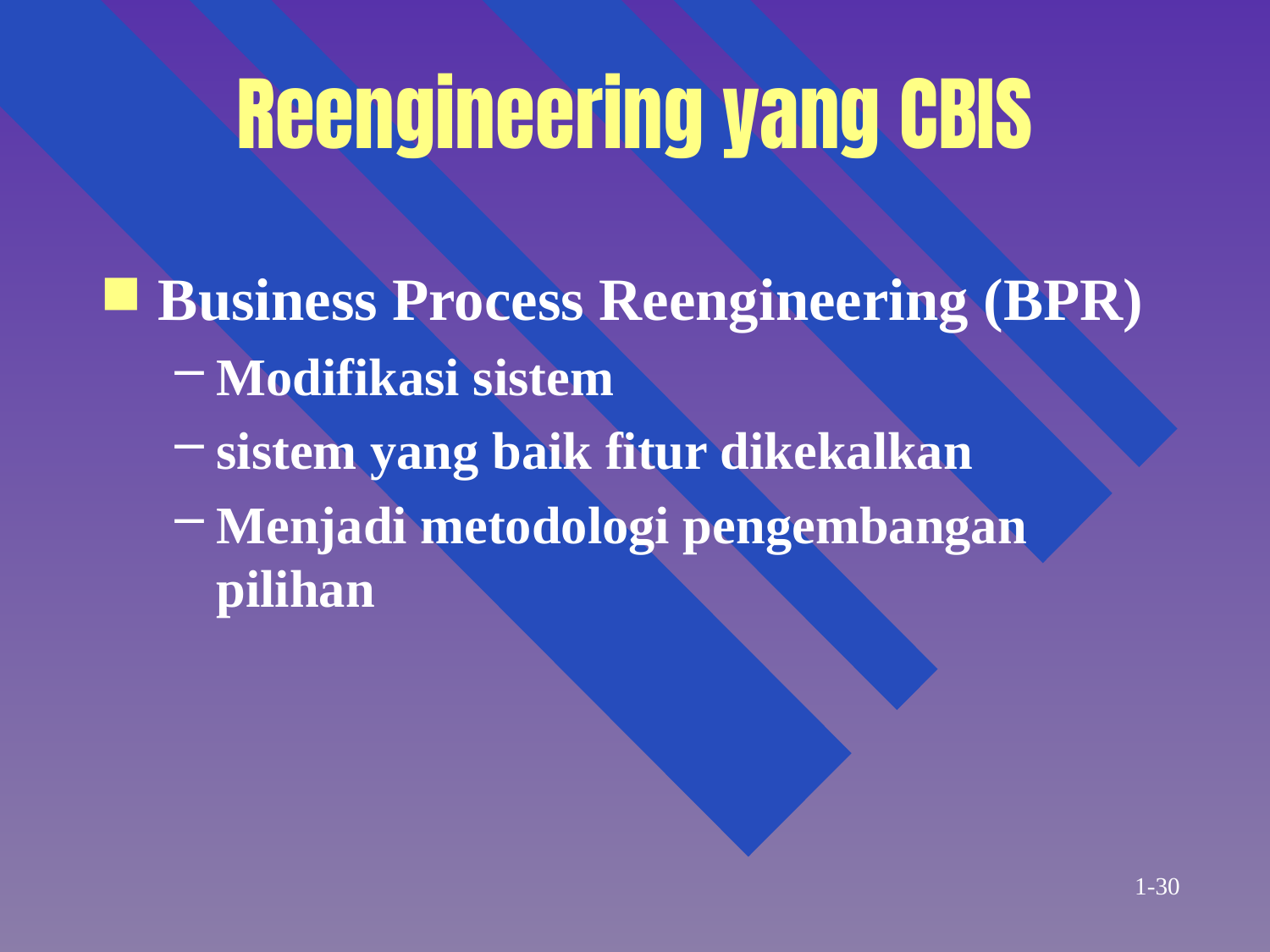

# Reengineering yang CBIS
Business Process Reengineering (BPR)
Modifikasi sistem
sistem yang baik fitur dikekalkan
Menjadi metodologi pengembangan pilihan
1-30